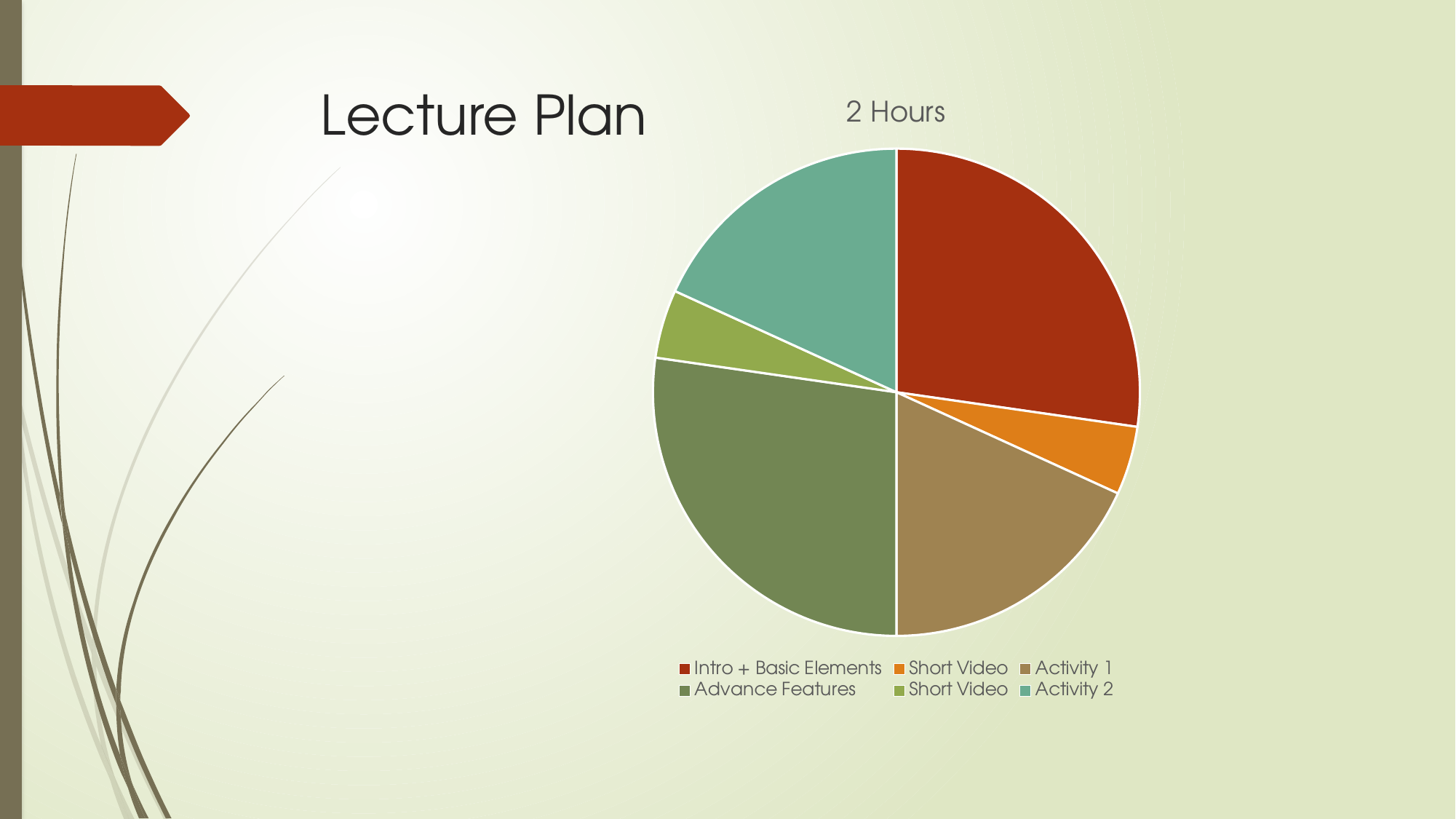

# Lecture Plan

### Chart:

| Category | 2 Hours |
|---|---|
| Intro + Basic Elements | 3.0 |
| Short Video | 0.5 |
| Activity 1 | 2.0 |
| Advance Features | 3.0 |
| Short Video | 0.5 |
| Activity 2 | 2.0 |